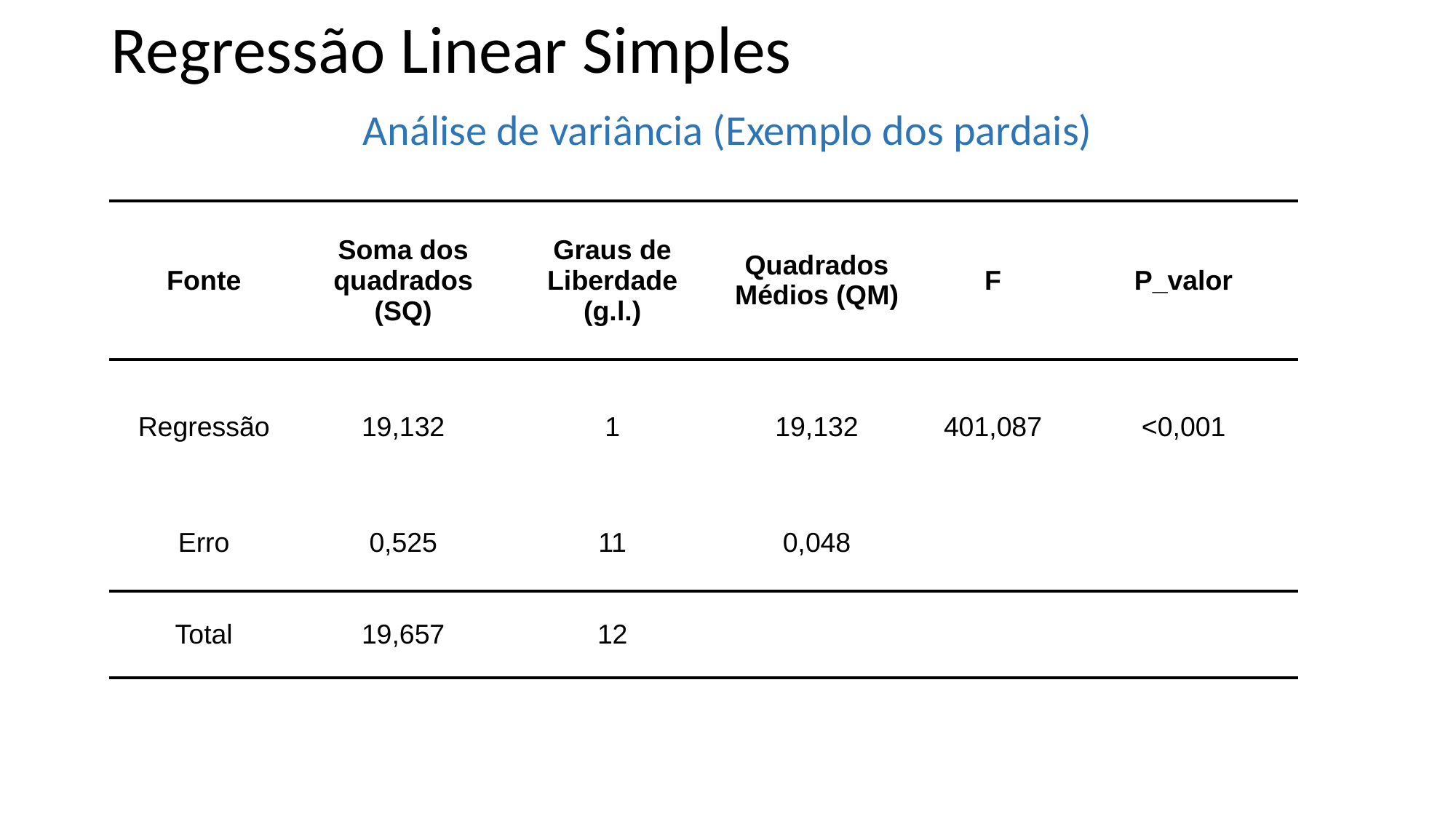

Regressão Linear Simples
Análise de variância (Exemplo dos pardais)
| Fonte | Soma dos quadrados (SQ) | Graus de Liberdade (g.l.) | Quadrados Médios (QM) | F | P\_valor |
| --- | --- | --- | --- | --- | --- |
| Regressão | 19,132 | 1 | 19,132 | 401,087 | <0,001 |
| Erro | 0,525 | 11 | 0,048 |  |  |
| Total | 19,657 | 12 |  |  |  |